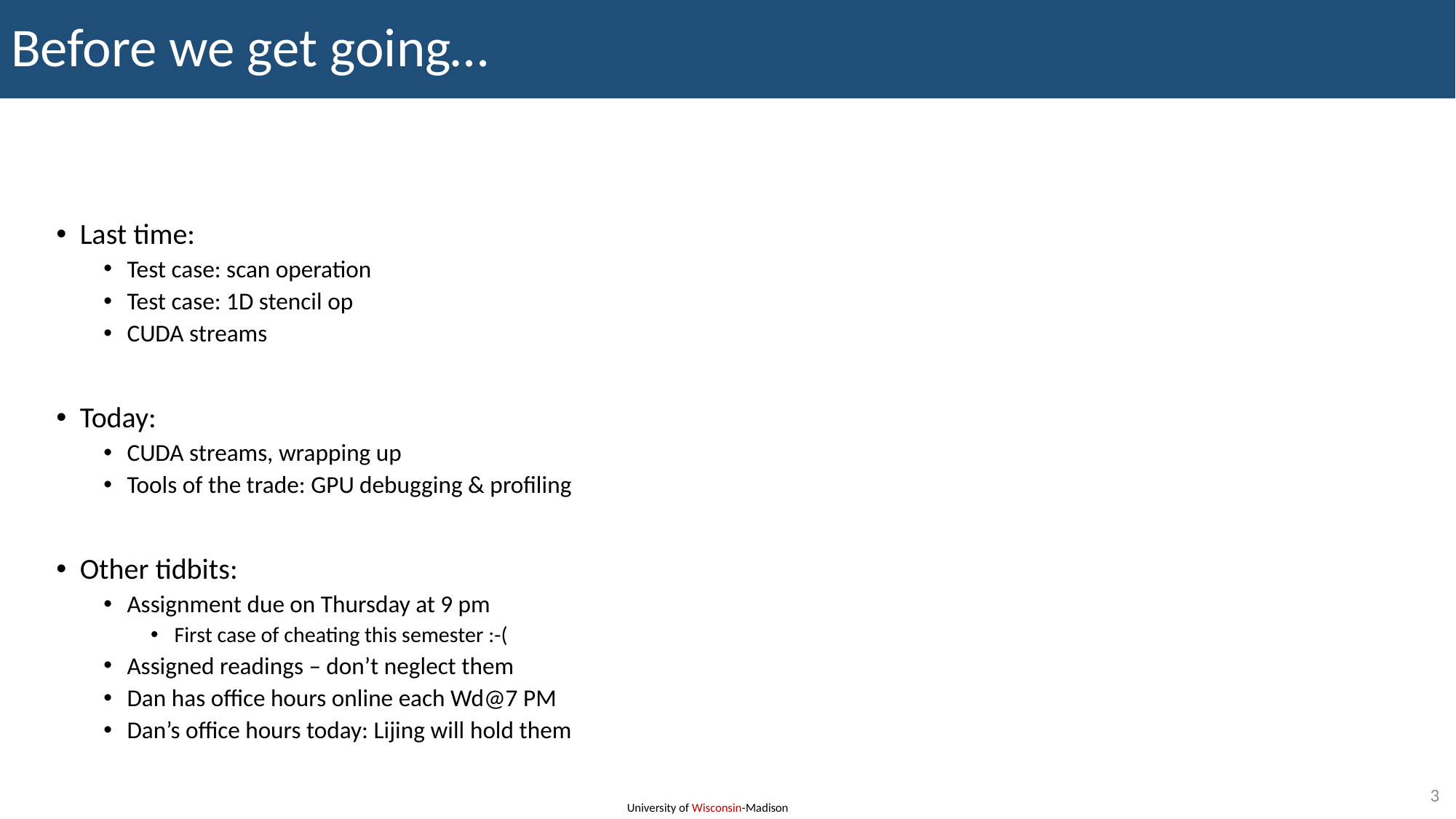

# Before we get going…
Last time:
Test case: scan operation
Test case: 1D stencil op
CUDA streams

Today:
CUDA streams, wrapping up
Tools of the trade: GPU debugging & profiling

Other tidbits:
Assignment due on Thursday at 9 pm
First case of cheating this semester :-(
Assigned readings – don’t neglect them
Dan has office hours online each Wd@7 PM
Dan’s office hours today: Lijing will hold them
3